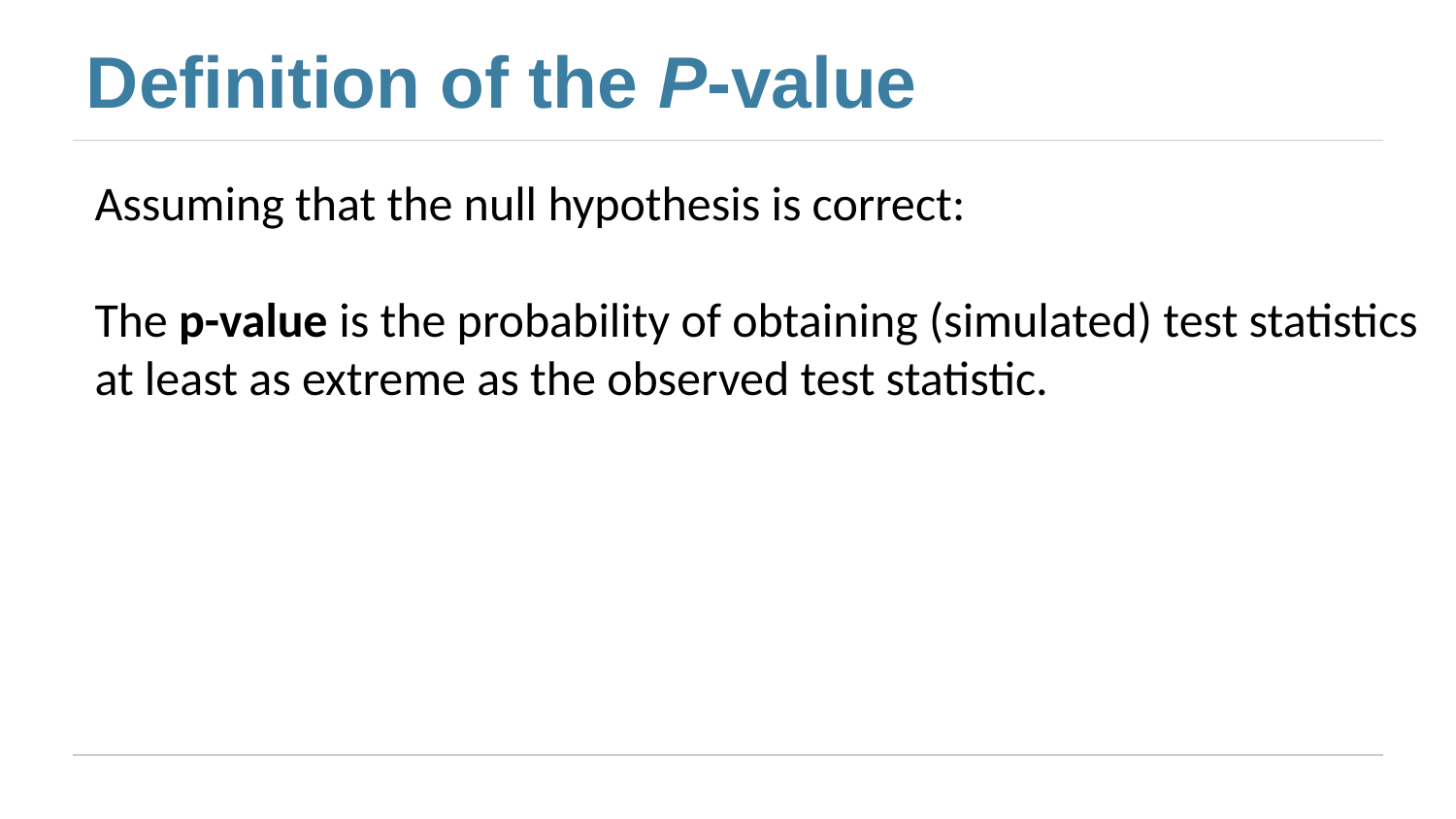

# Definition of the P-value
Assuming that the null hypothesis is correct:

The p-value is the probability of obtaining (simulated) test statistics at least as extreme as the observed test statistic.